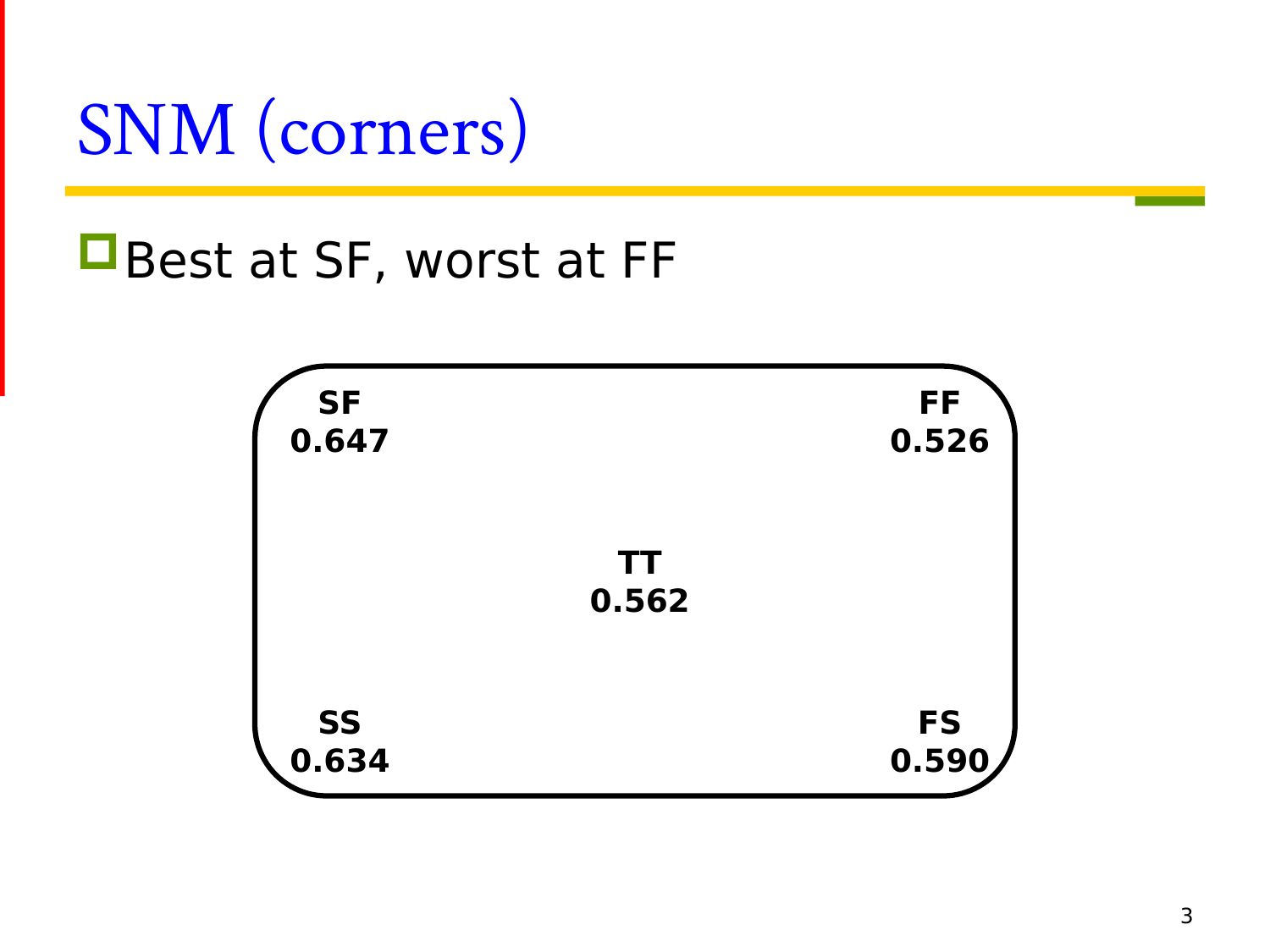

# SNM (corners)
Best at SF, worst at FF

SF
0.647
FF
0.526
TT
0.562
SS
0.634
FS
0.590
3